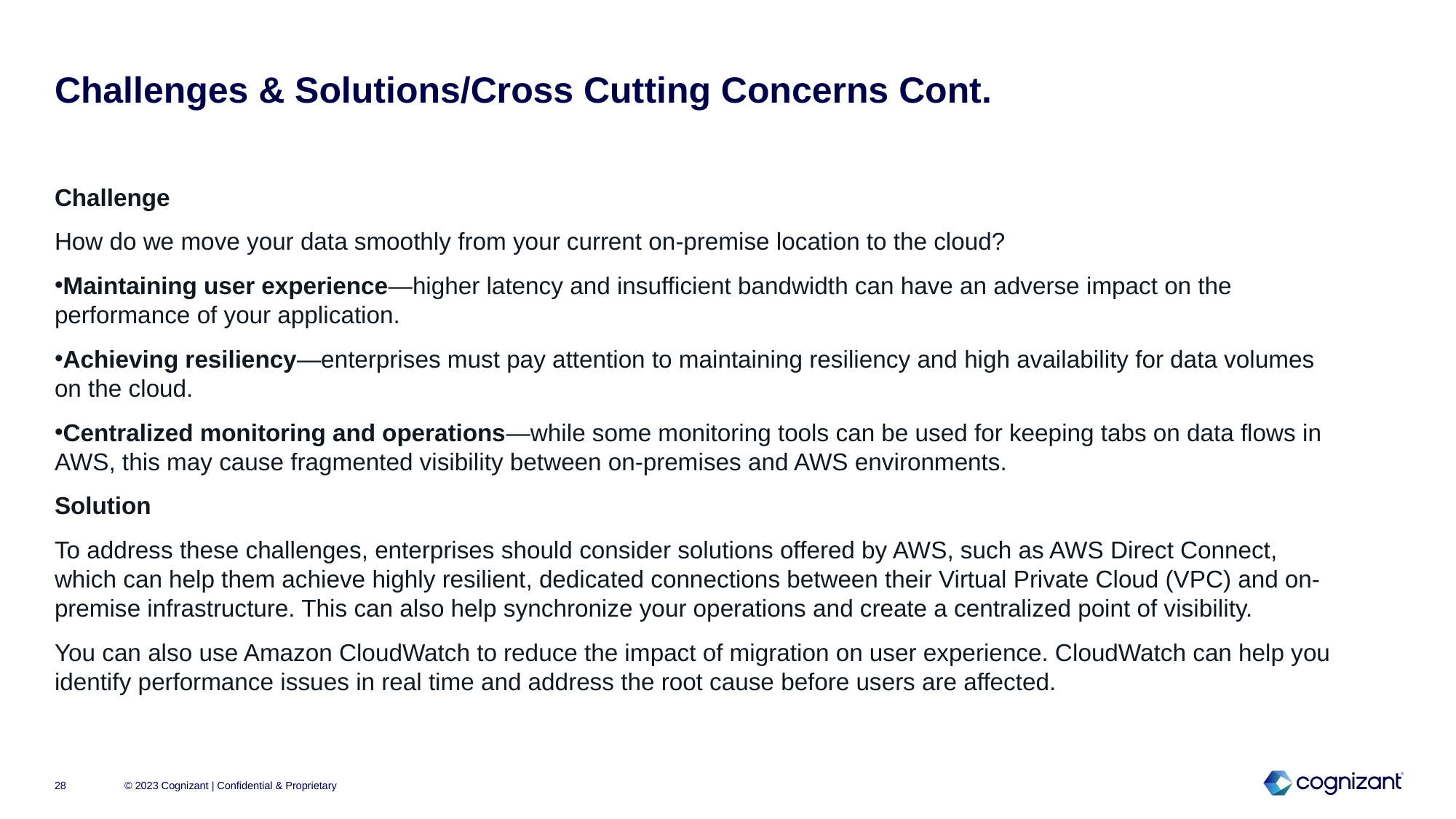

# Challenges & Solutions/Cross Cutting Concerns Cont.
Challenge
How do we move your data smoothly from your current on-premise location to the cloud?
Maintaining user experience—higher latency and insufficient bandwidth can have an adverse impact on the performance of your application.
Achieving resiliency—enterprises must pay attention to maintaining resiliency and high availability for data volumes on the cloud.
Centralized monitoring and operations—while some monitoring tools can be used for keeping tabs on data flows in AWS, this may cause fragmented visibility between on-premises and AWS environments.
Solution
To address these challenges, enterprises should consider solutions offered by AWS, such as AWS Direct Connect, which can help them achieve highly resilient, dedicated connections between their Virtual Private Cloud (VPC) and on-premise infrastructure. This can also help synchronize your operations and create a centralized point of visibility.
You can also use Amazon CloudWatch to reduce the impact of migration on user experience. CloudWatch can help you identify performance issues in real time and address the root cause before users are affected.
© 2023 Cognizant | Confidential & Proprietary
28